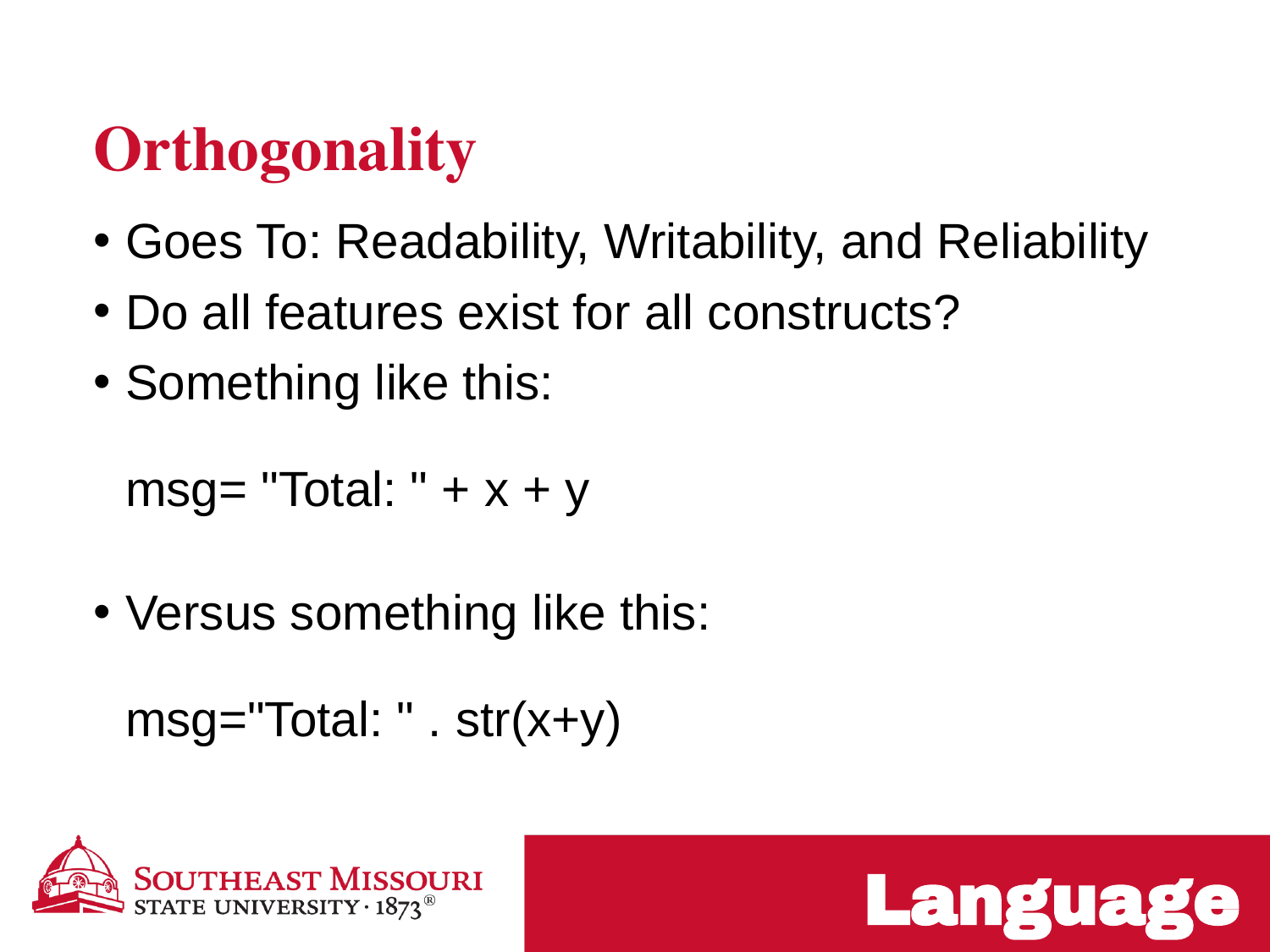

Orthogonality
Goes To: Readability, Writability, and Reliability
Do all features exist for all constructs?
Something like this:
msg= "Total: " + x + y
Versus something like this:
msg="Total: " . str(x+y)
Language